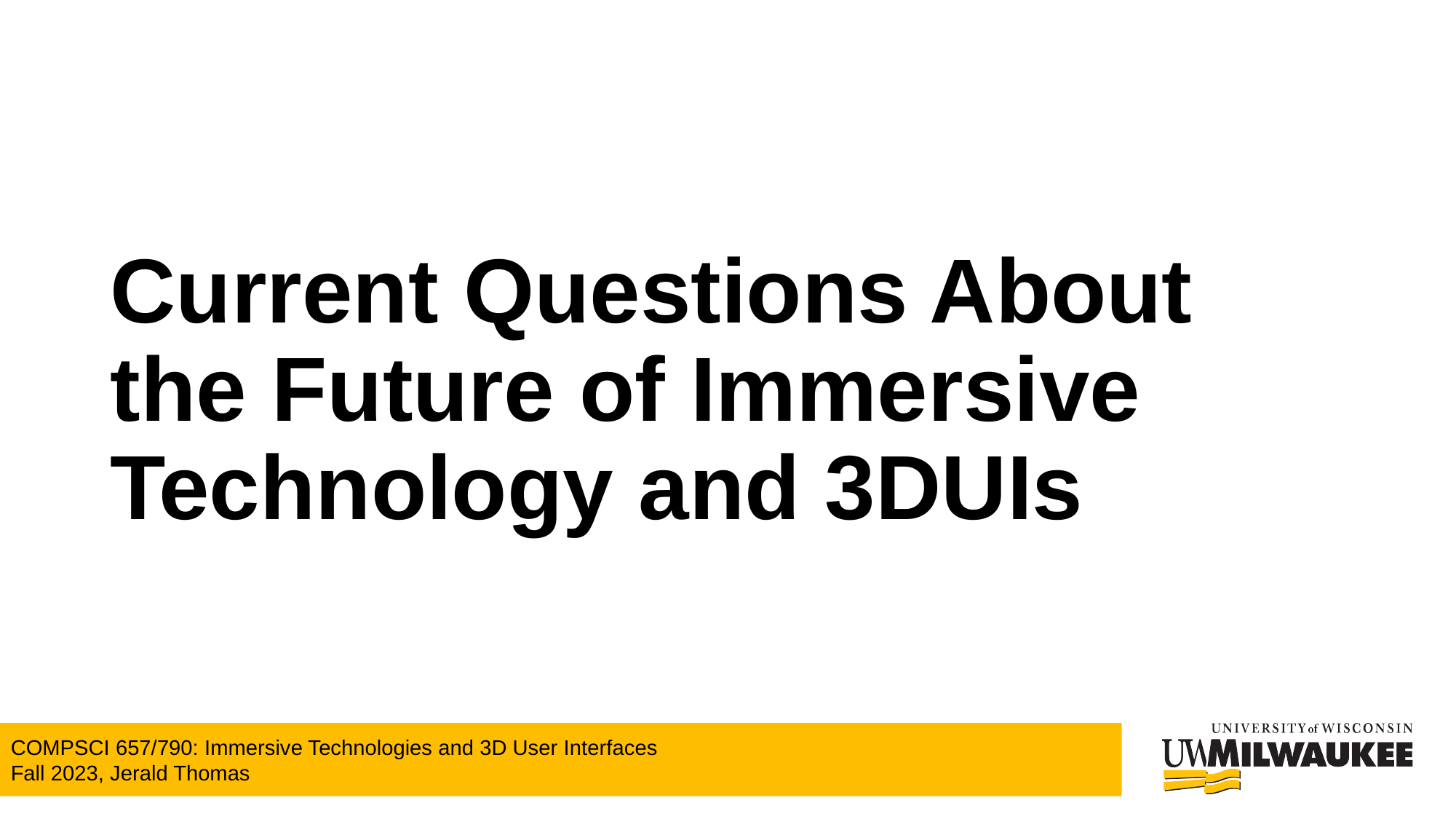

# Current Questions About the Future of Immersive Technology and 3DUIs